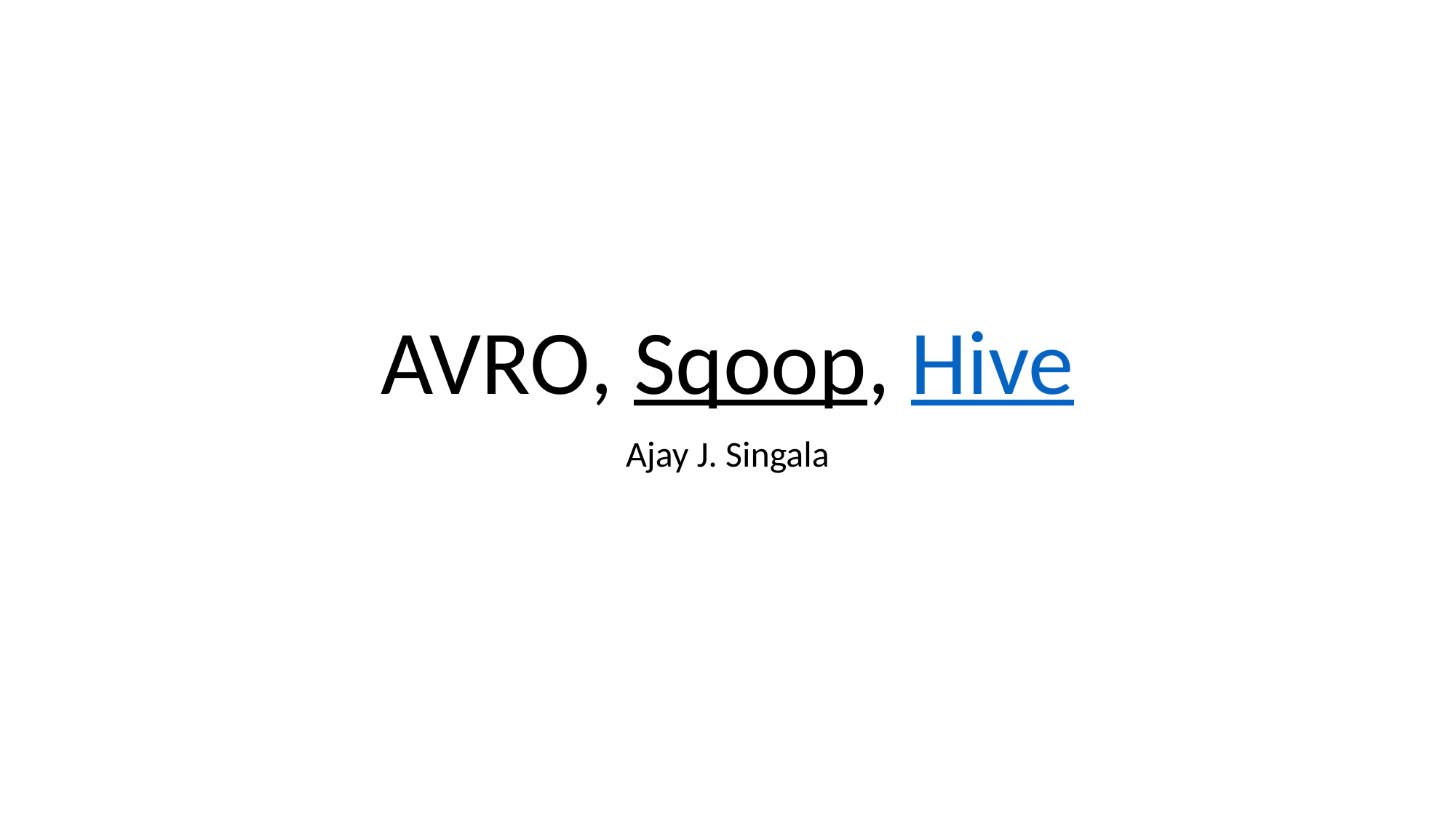

# AVRO, Sqoop, Hive
Ajay J. Singala